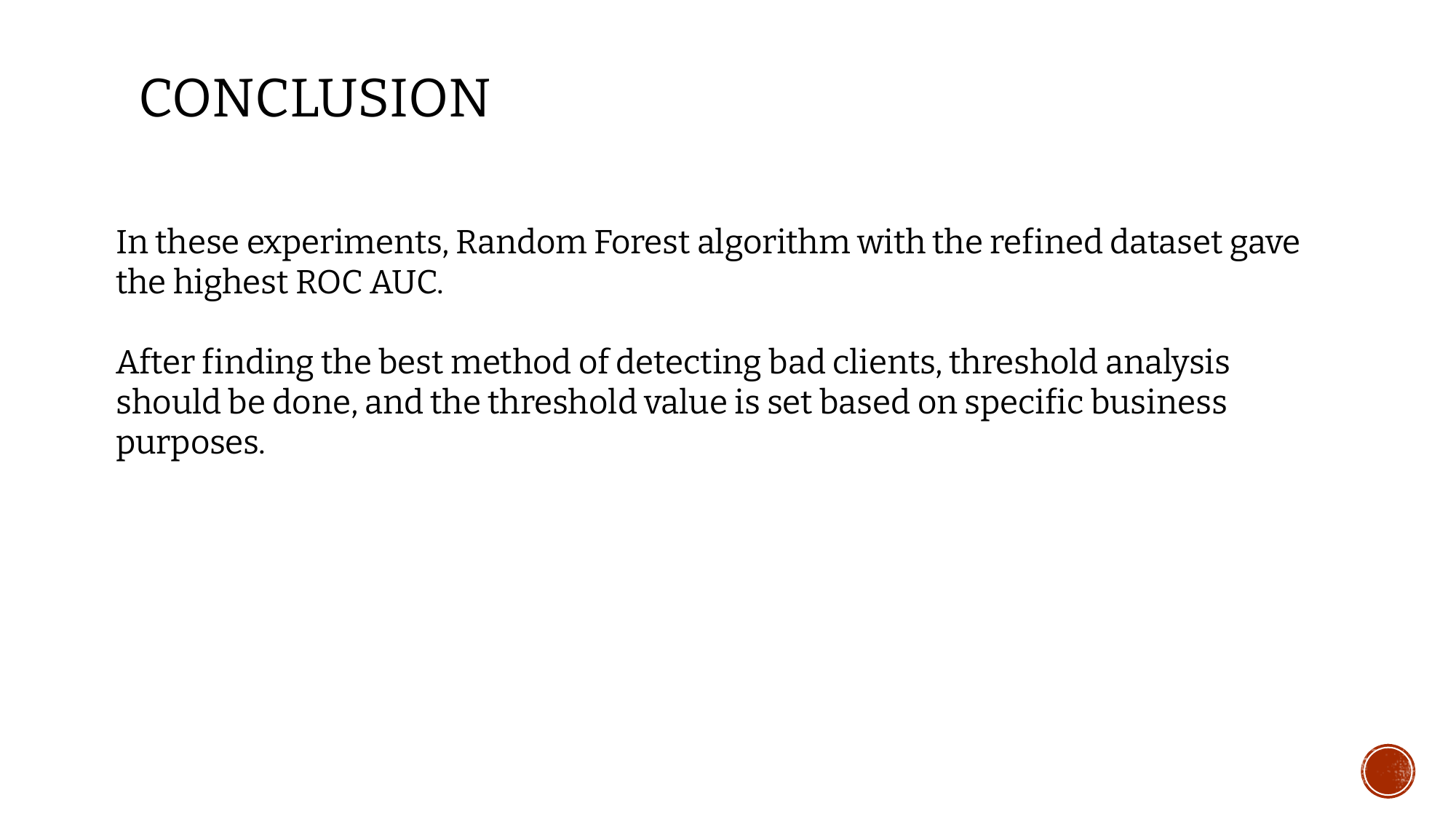

# Conclusion
In these experiments, Random Forest algorithm with the refined dataset gave the highest ROC AUC.

After finding the best method of detecting bad clients, threshold analysis should be done, and the threshold value is set based on specific business purposes.